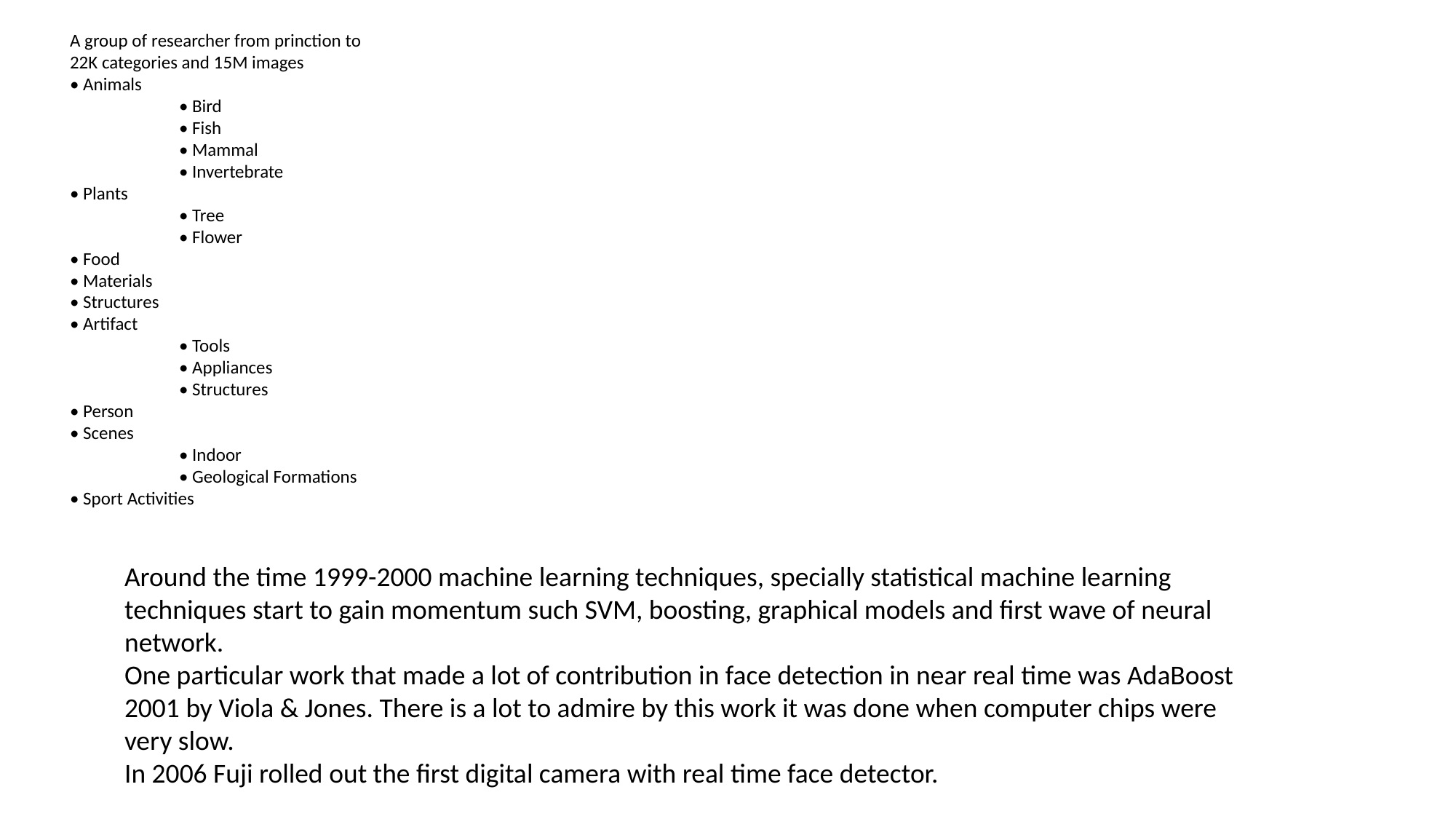

A group of researcher from prinction to
22K categories and 15M images
• Animals
	• Bird
	• Fish
	• Mammal
	• Invertebrate
• Plants
	• Tree
	• Flower
• Food
• Materials
• Structures
• Artifact
	• Tools
	• Appliances
	• Structures
• Person
• Scenes
	• Indoor
	• Geological Formations
• Sport Activities

Around the time 1999-2000 machine learning techniques, specially statistical machine learning techniques start to gain momentum such SVM, boosting, graphical models and first wave of neural network.
One particular work that made a lot of contribution in face detection in near real time was AdaBoost 2001 by Viola & Jones. There is a lot to admire by this work it was done when computer chips were very slow.
In 2006 Fuji rolled out the first digital camera with real time face detector.